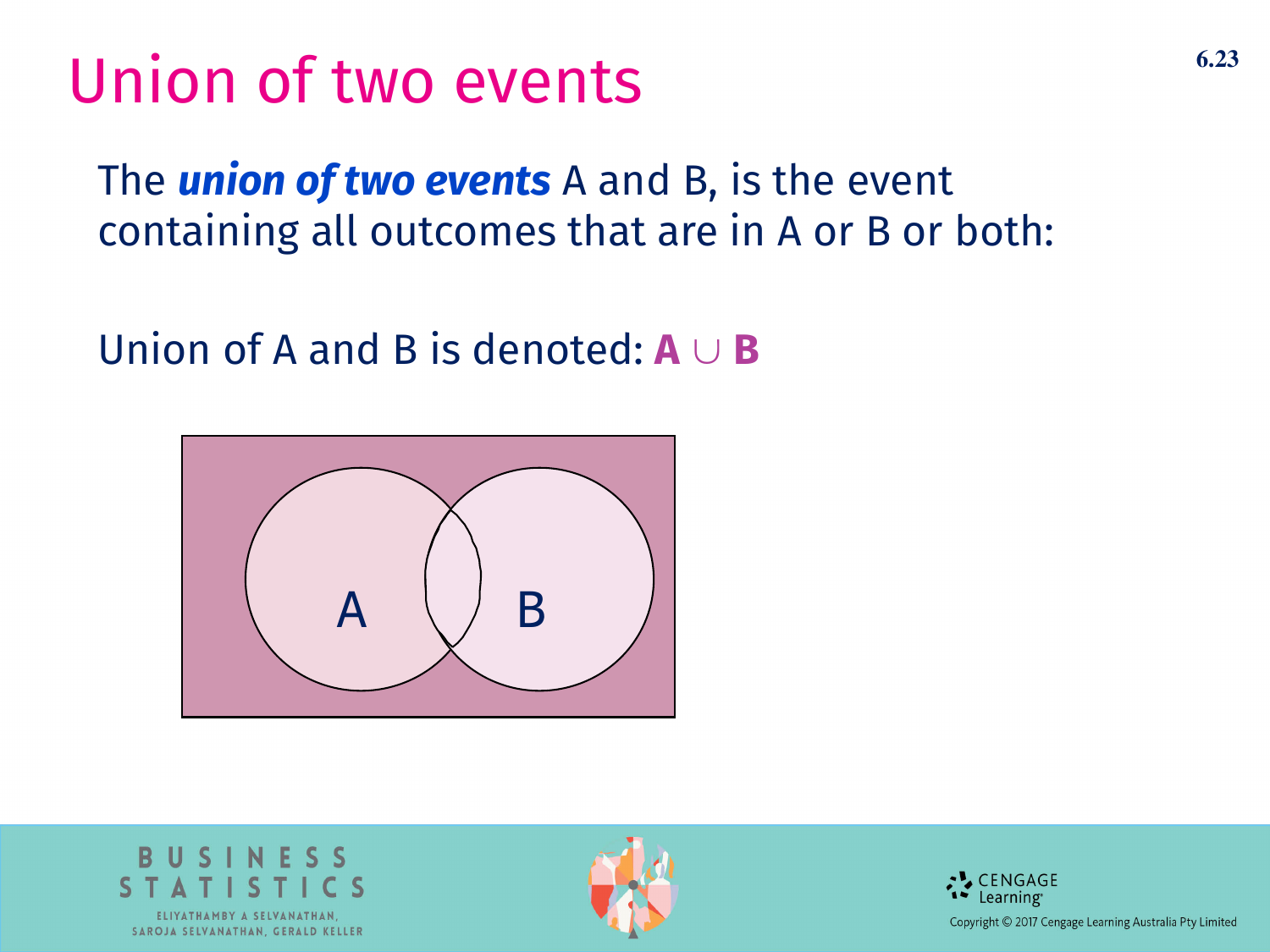

6.23
# Union of two events
The union of two events A and B, is the event containing all outcomes that are in A or B or both:

Union of A and B is denoted: A ∪ B

   A
   B